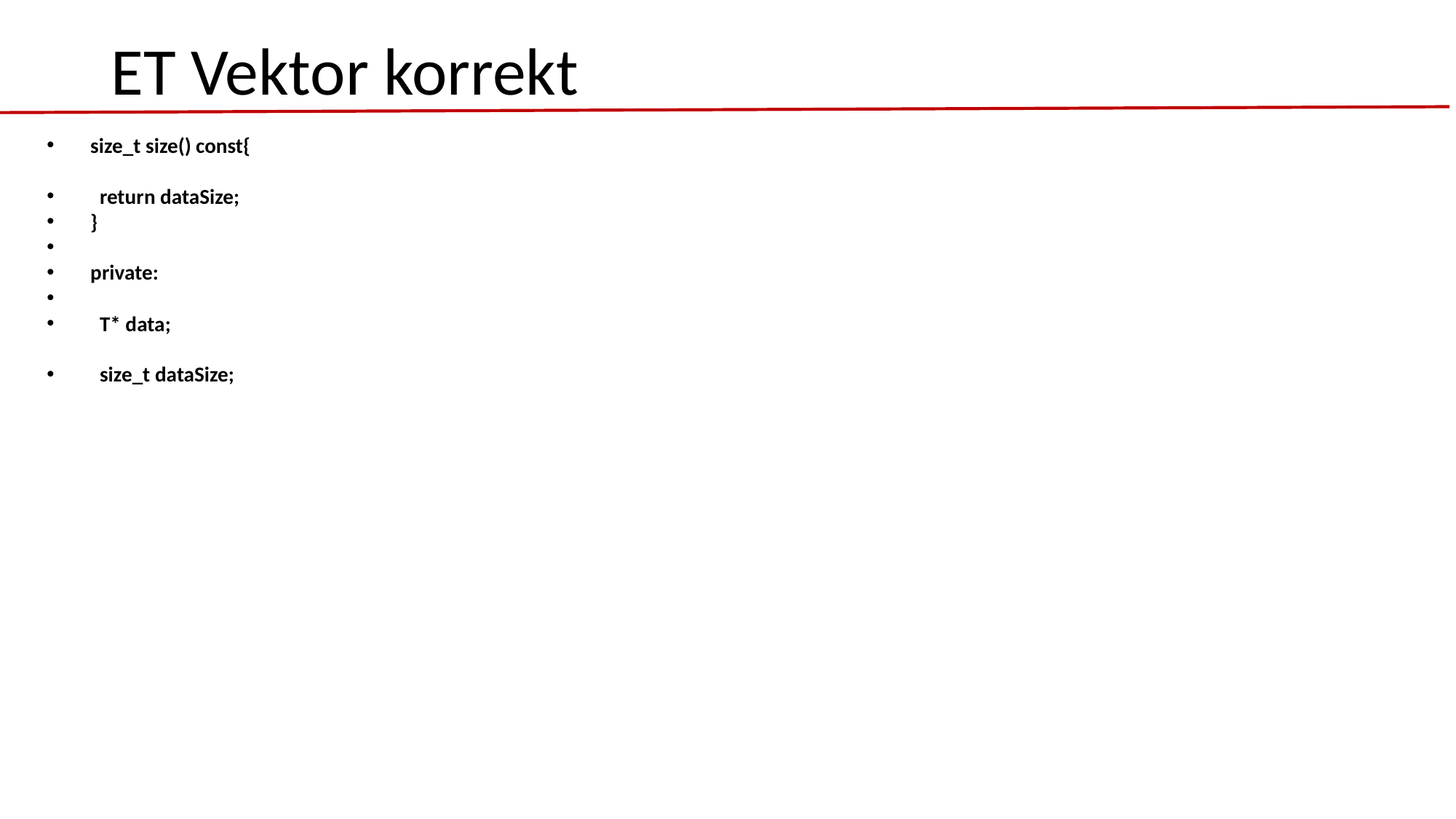

# ET Vektor korrekt
  size_t size() const{

    return dataSize;
  }

  private:

    T* data;

    size_t dataSize;